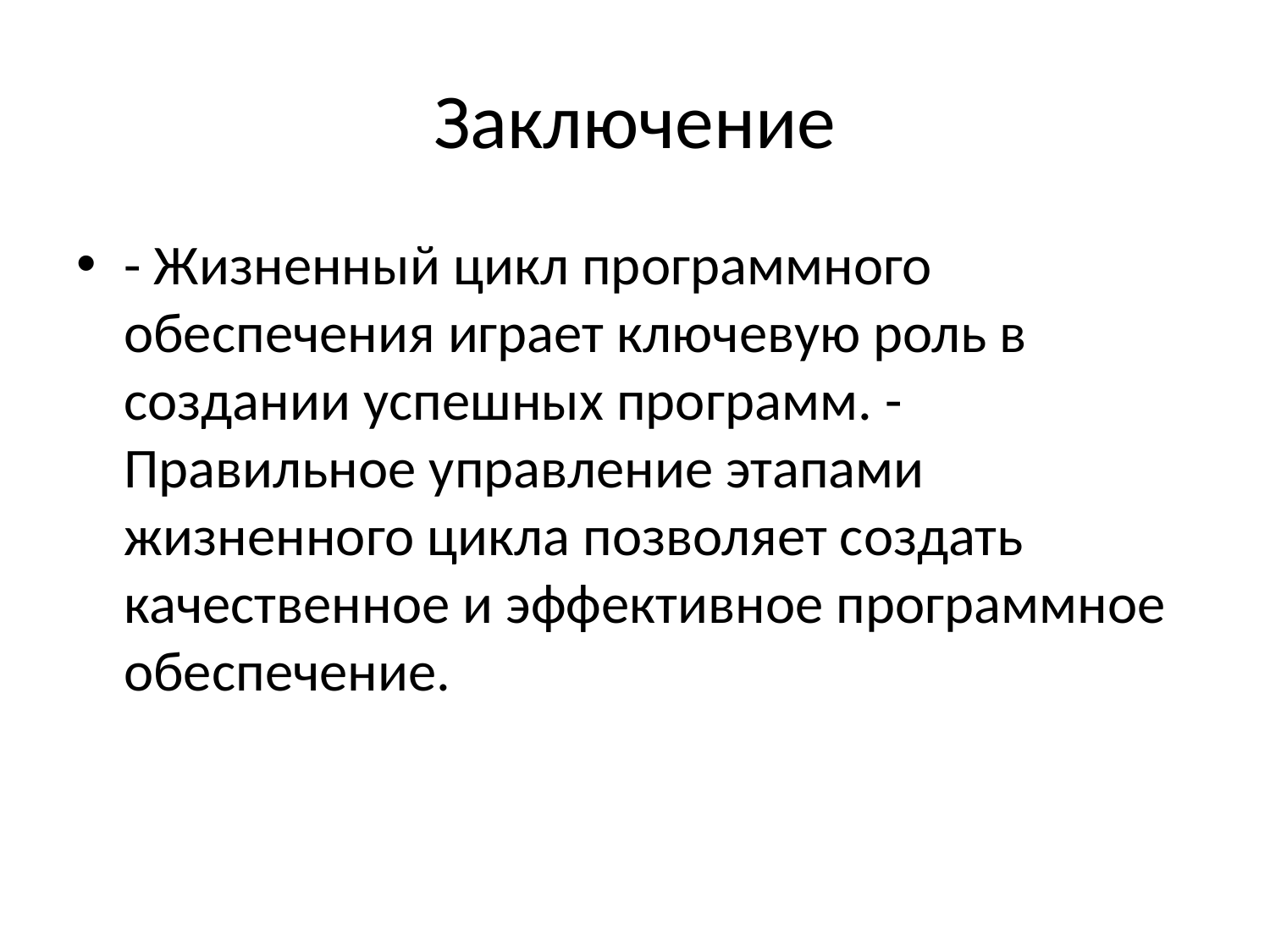

# Заключение
- Жизненный цикл программного обеспечения играет ключевую роль в создании успешных программ. - Правильное управление этапами жизненного цикла позволяет создать качественное и эффективное программное обеспечение.